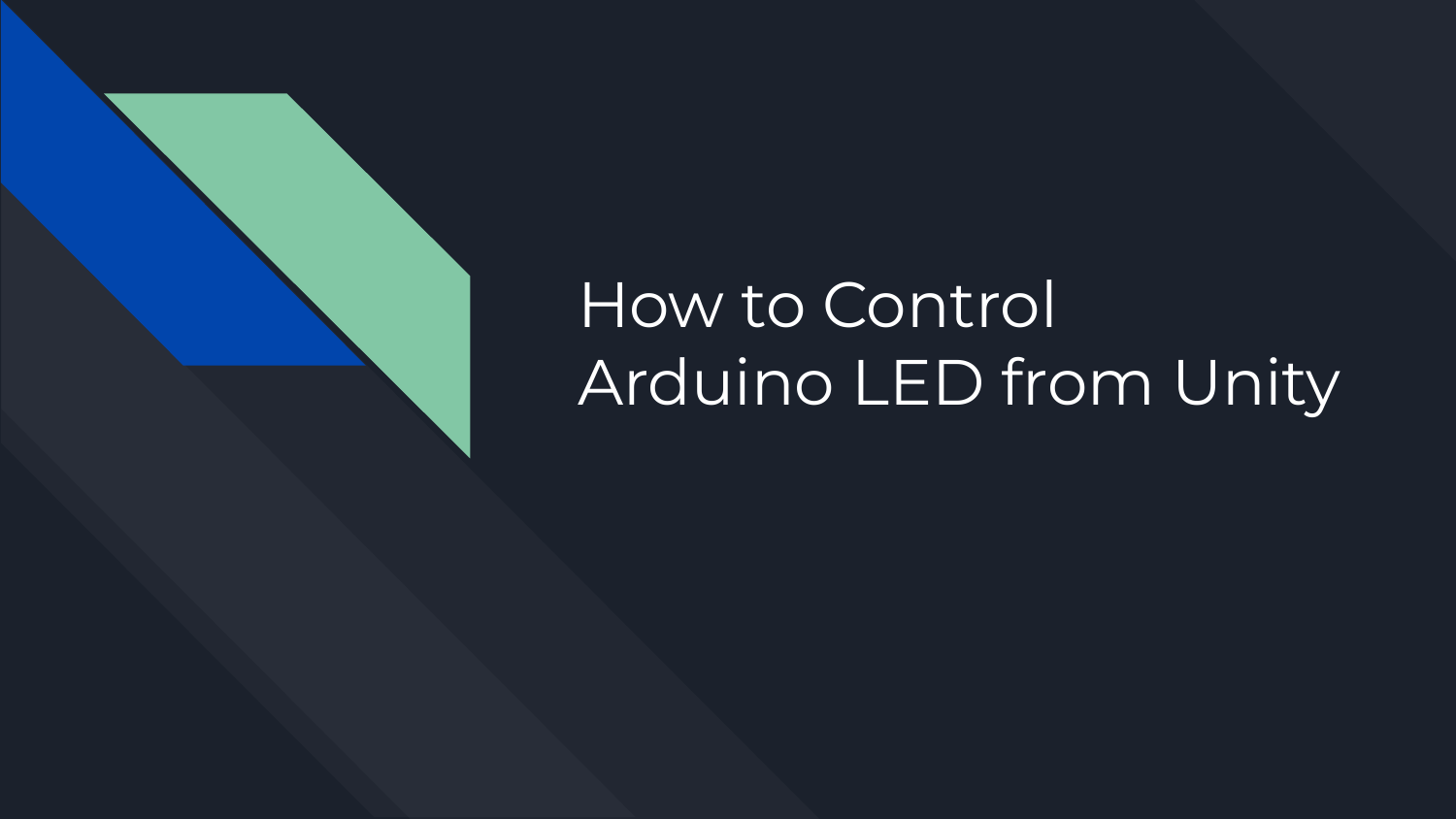

# How to Control
Arduino LED from Unity